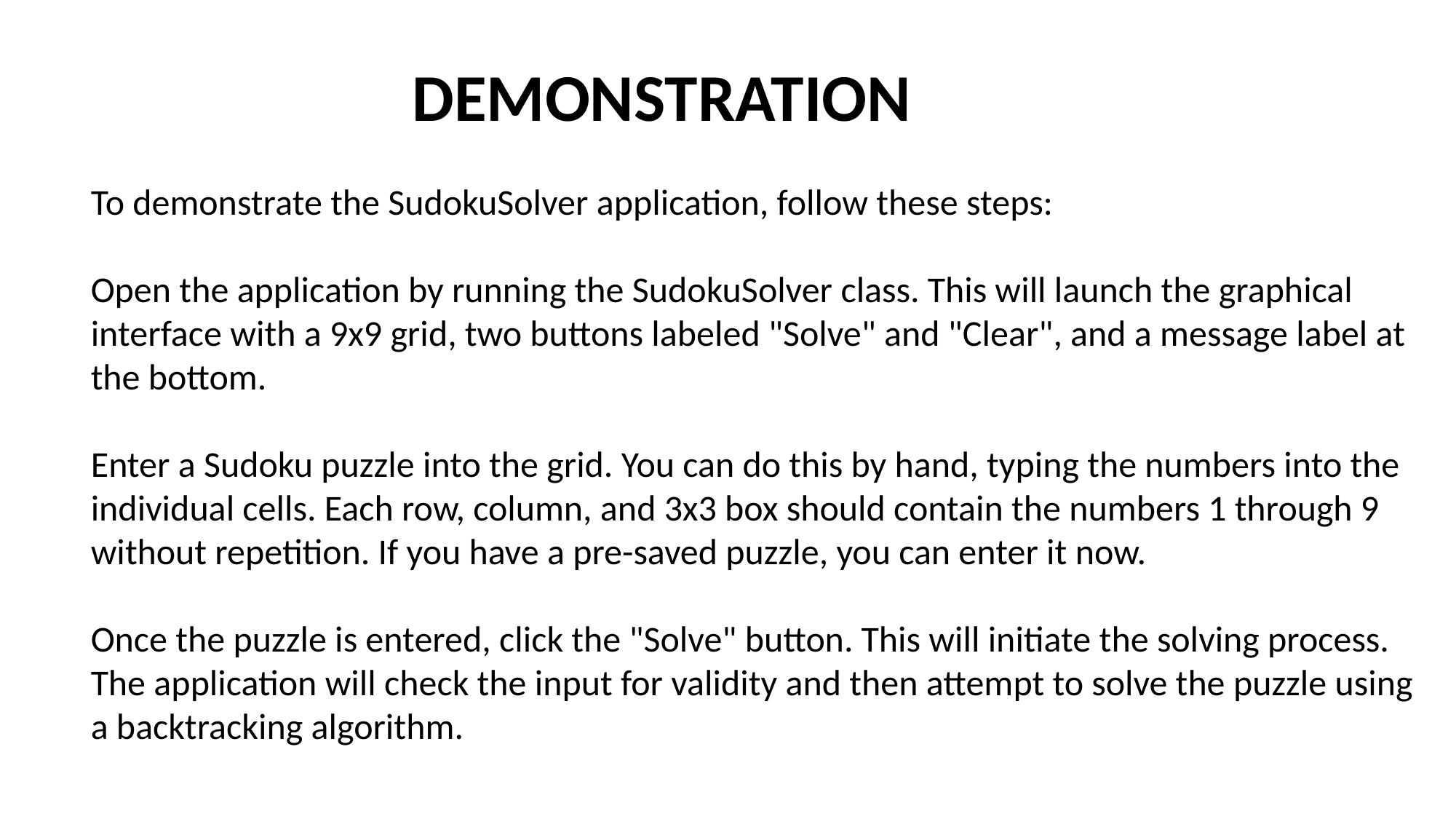

DEMONSTRATION
To demonstrate the SudokuSolver application, follow these steps:

Open the application by running the SudokuSolver class. This will launch the graphical interface with a 9x9 grid, two buttons labeled "Solve" and "Clear", and a message label at the bottom.

Enter a Sudoku puzzle into the grid. You can do this by hand, typing the numbers into the individual cells. Each row, column, and 3x3 box should contain the numbers 1 through 9 without repetition. If you have a pre-saved puzzle, you can enter it now.

Once the puzzle is entered, click the "Solve" button. This will initiate the solving process. The application will check the input for validity and then attempt to solve the puzzle using a backtracking algorithm.